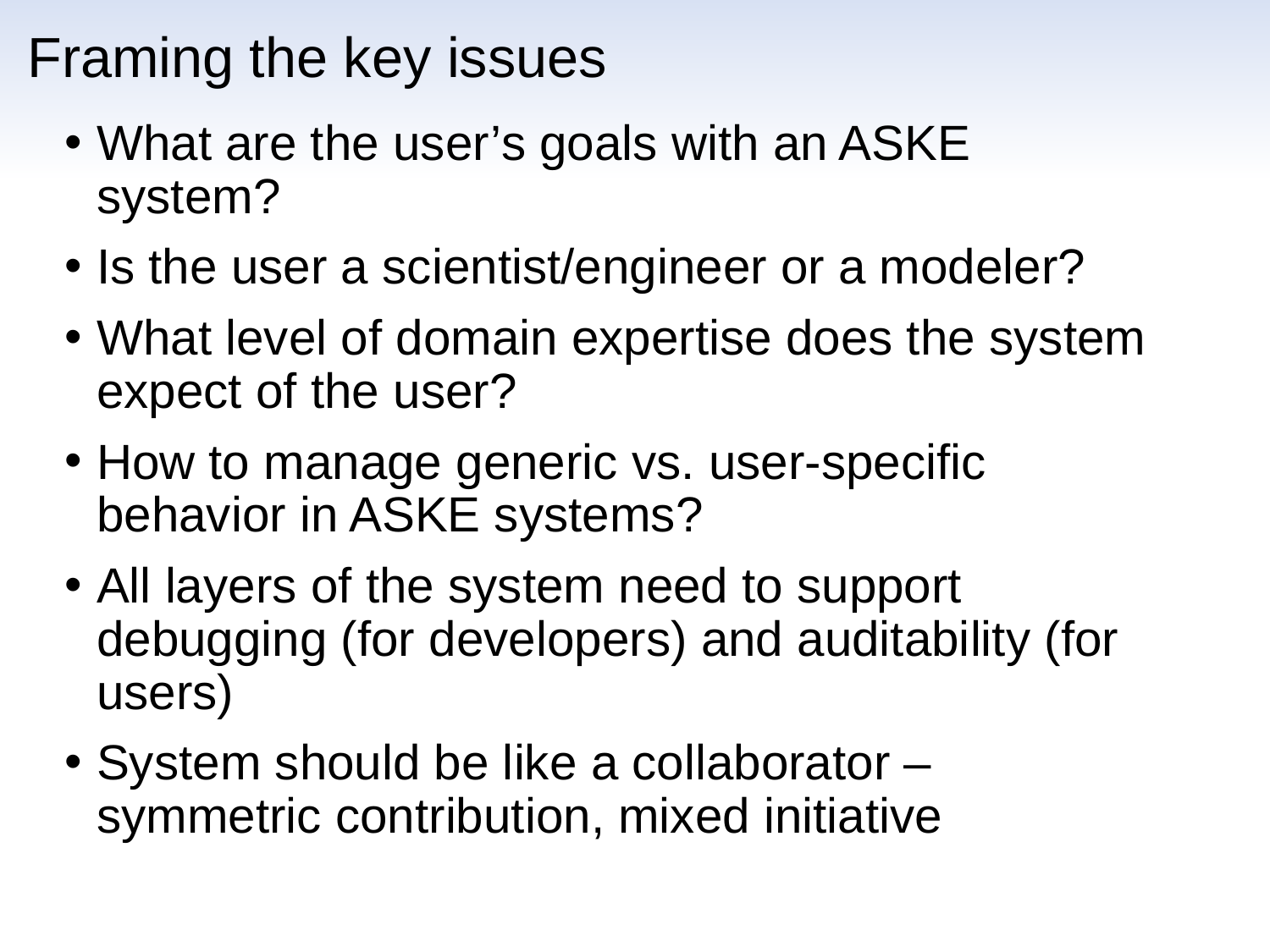

# Framing the key issues
What are the user’s goals with an ASKE system?
Is the user a scientist/engineer or a modeler?
What level of domain expertise does the system expect of the user?
How to manage generic vs. user-specific behavior in ASKE systems?
All layers of the system need to support debugging (for developers) and auditability (for users)
System should be like a collaborator – symmetric contribution, mixed initiative